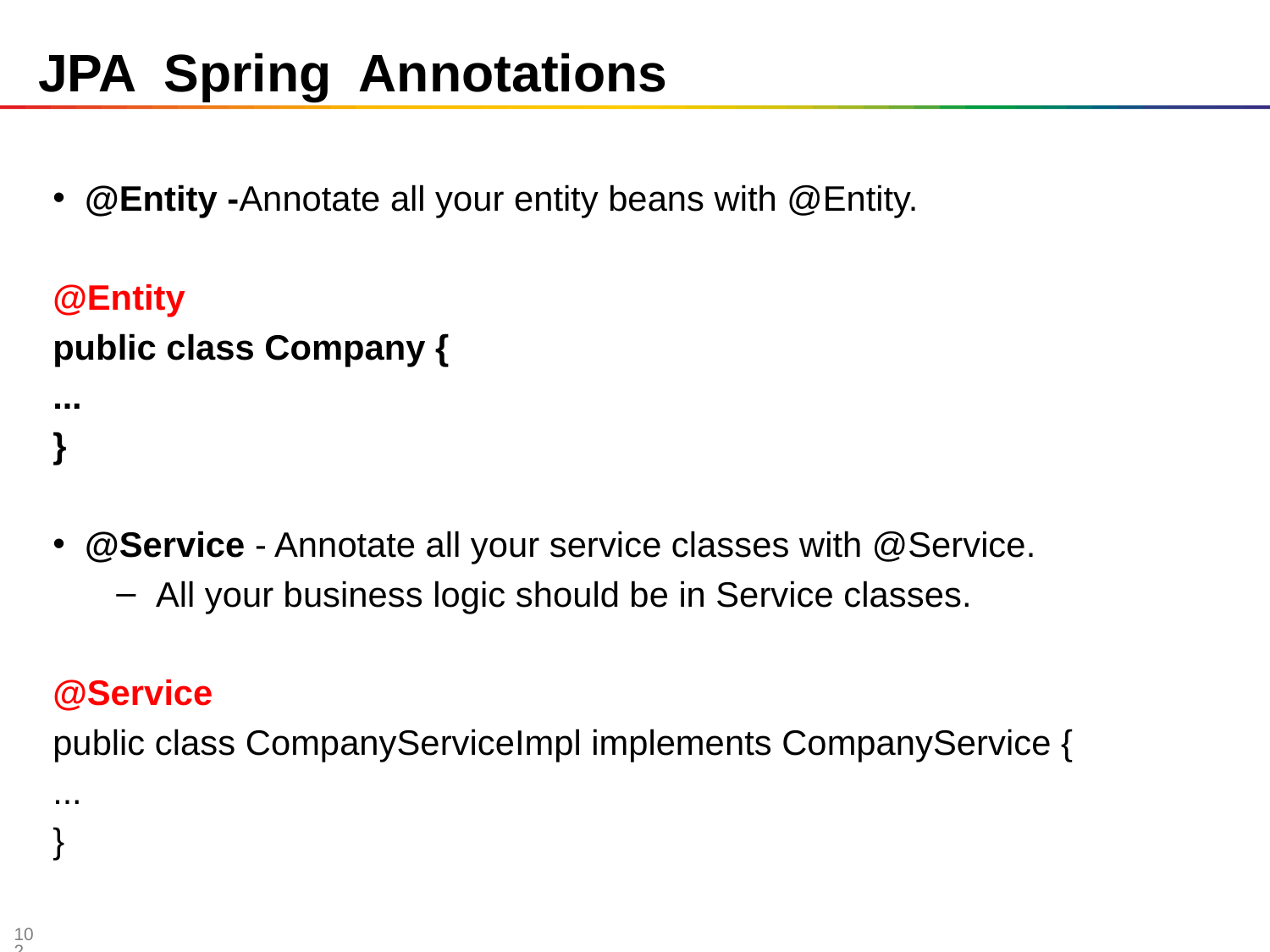

# JPA  Spring  Annotations
@Entity -Annotate all your entity beans with @Entity.

@Entity
public class Company {
...
}

@Service - Annotate all your service classes with @Service.
All your business logic should be in Service classes.

@Service
public class CompanyServiceImpl implements CompanyService {
...
}